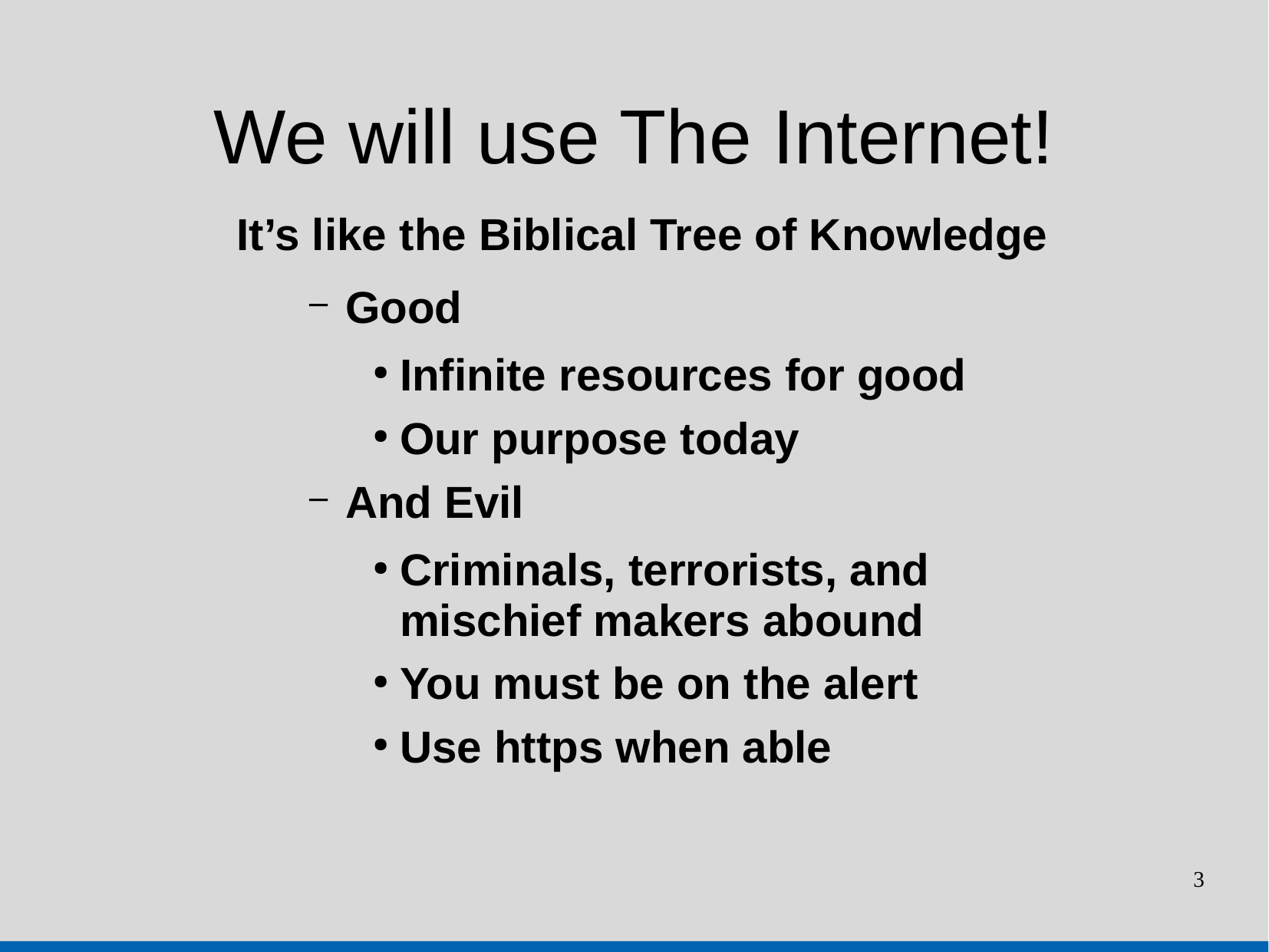

We will use The Internet!
It’s like the Biblical Tree of Knowledge
Good
Infinite resources for good
Our purpose today
And Evil
Criminals, terrorists, and mischief makers abound
You must be on the alert
Use https when able
3